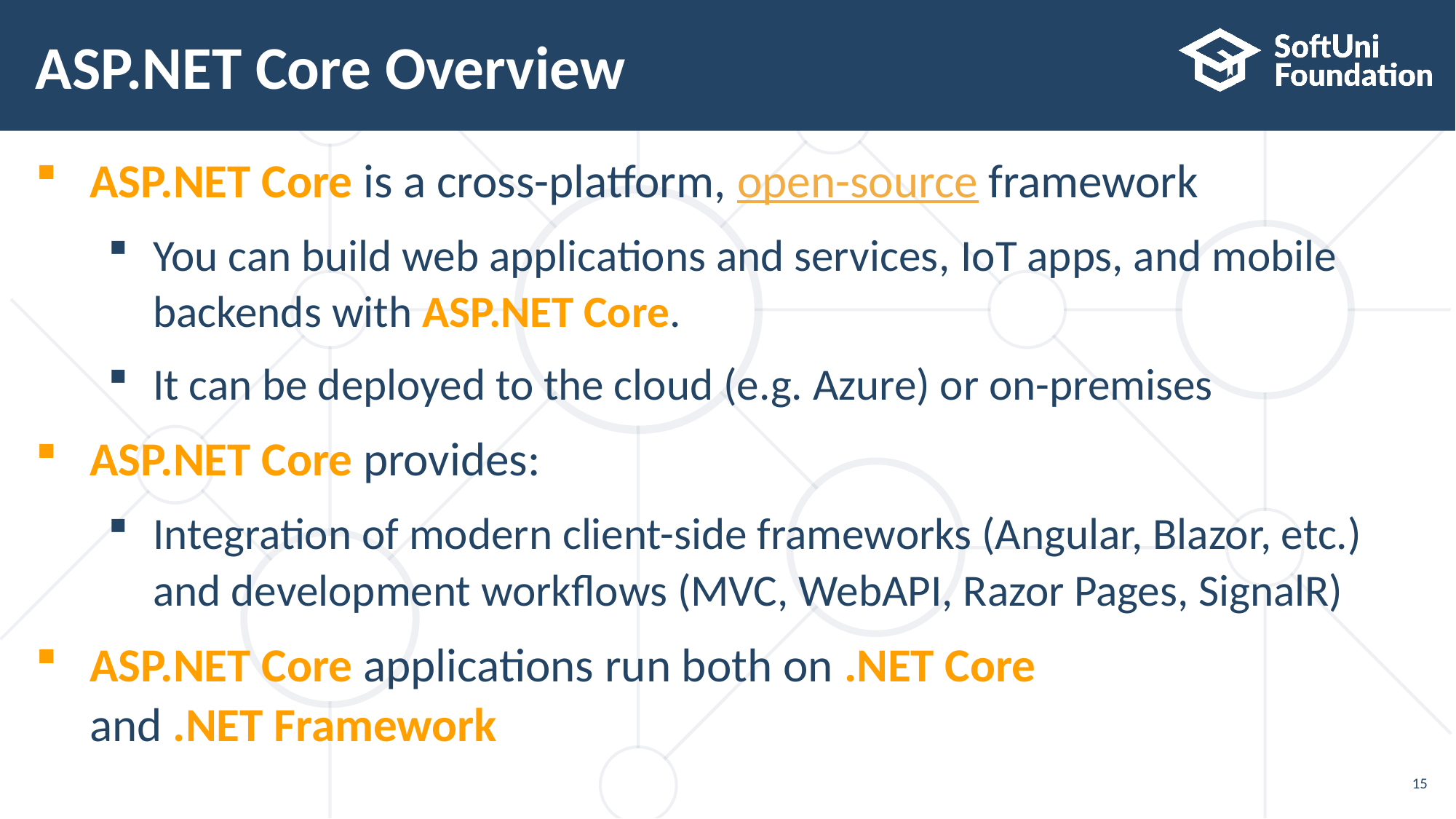

# ASP.NET Core Overview
ASP.NET Core is a cross-platform, open-source framework
You can build web applications and services, IoT apps, and mobile backends with ASP.NET Core.
It can be deployed to the cloud (e.g. Azure) or on-premises
ASP.NET Core provides:
Integration of modern client-side frameworks (Angular, Blazor, etc.)
and development workflows (MVC, WebAPI, Razor Pages, SignalR)
ASP.NET Core applications run both on .NET Core
and .NET Framework
15